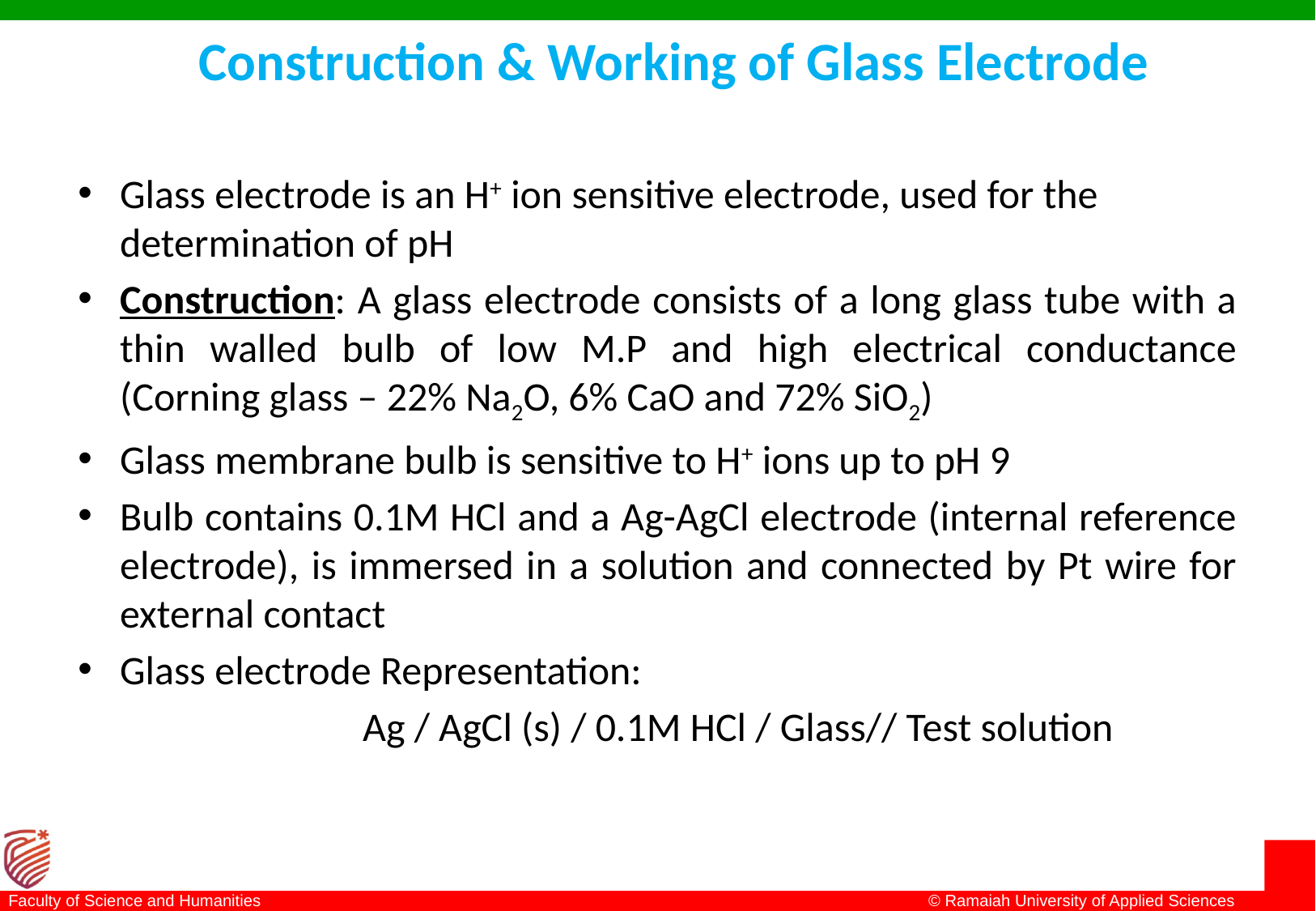

# Construction & Working of Glass Electrode
Glass electrode is an H+ ion sensitive electrode, used for the determination of pH
Construction: A glass electrode consists of a long glass tube with a thin walled bulb of low M.P and high electrical conductance (Corning glass – 22% Na2O, 6% CaO and 72% SiO2)
Glass membrane bulb is sensitive to H+ ions up to pH 9
Bulb contains 0.1M HCl and a Ag-AgCl electrode (internal reference electrode), is immersed in a solution and connected by Pt wire for external contact
Glass electrode Representation:
 			Ag / AgCl (s) / 0.1M HCl / Glass// Test solution